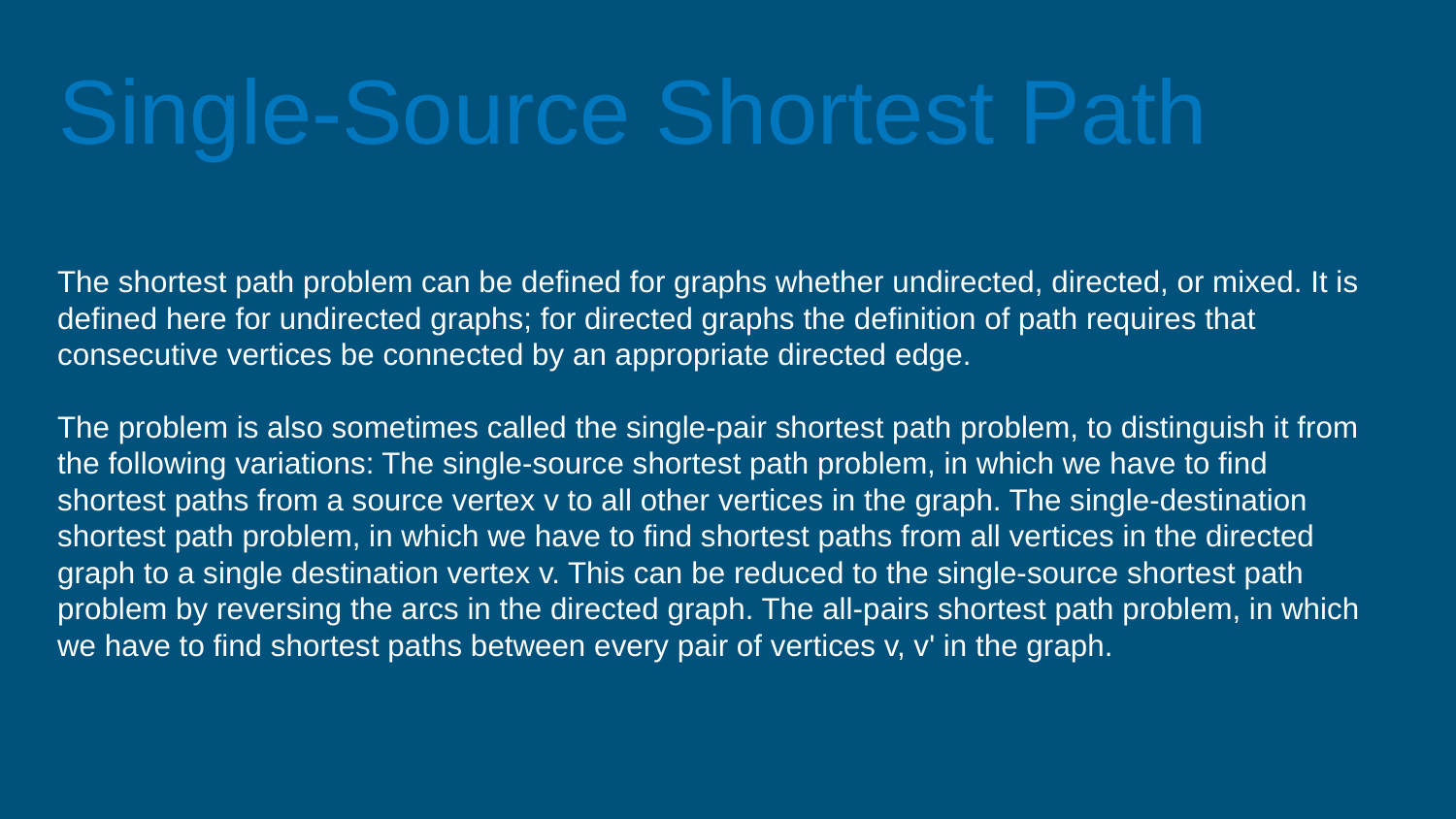

Single-Source Shortest Path
# The shortest path problem can be defined for graphs whether undirected, directed, or mixed. It is defined here for undirected graphs; for directed graphs the definition of path requires that consecutive vertices be connected by an appropriate directed edge.

The problem is also sometimes called the single-pair shortest path problem, to distinguish it from the following variations: The single-source shortest path problem, in which we have to find shortest paths from a source vertex v to all other vertices in the graph. The single-destination shortest path problem, in which we have to find shortest paths from all vertices in the directed graph to a single destination vertex v. This can be reduced to the single-source shortest path problem by reversing the arcs in the directed graph. The all-pairs shortest path problem, in which we have to find shortest paths between every pair of vertices v, v' in the graph.